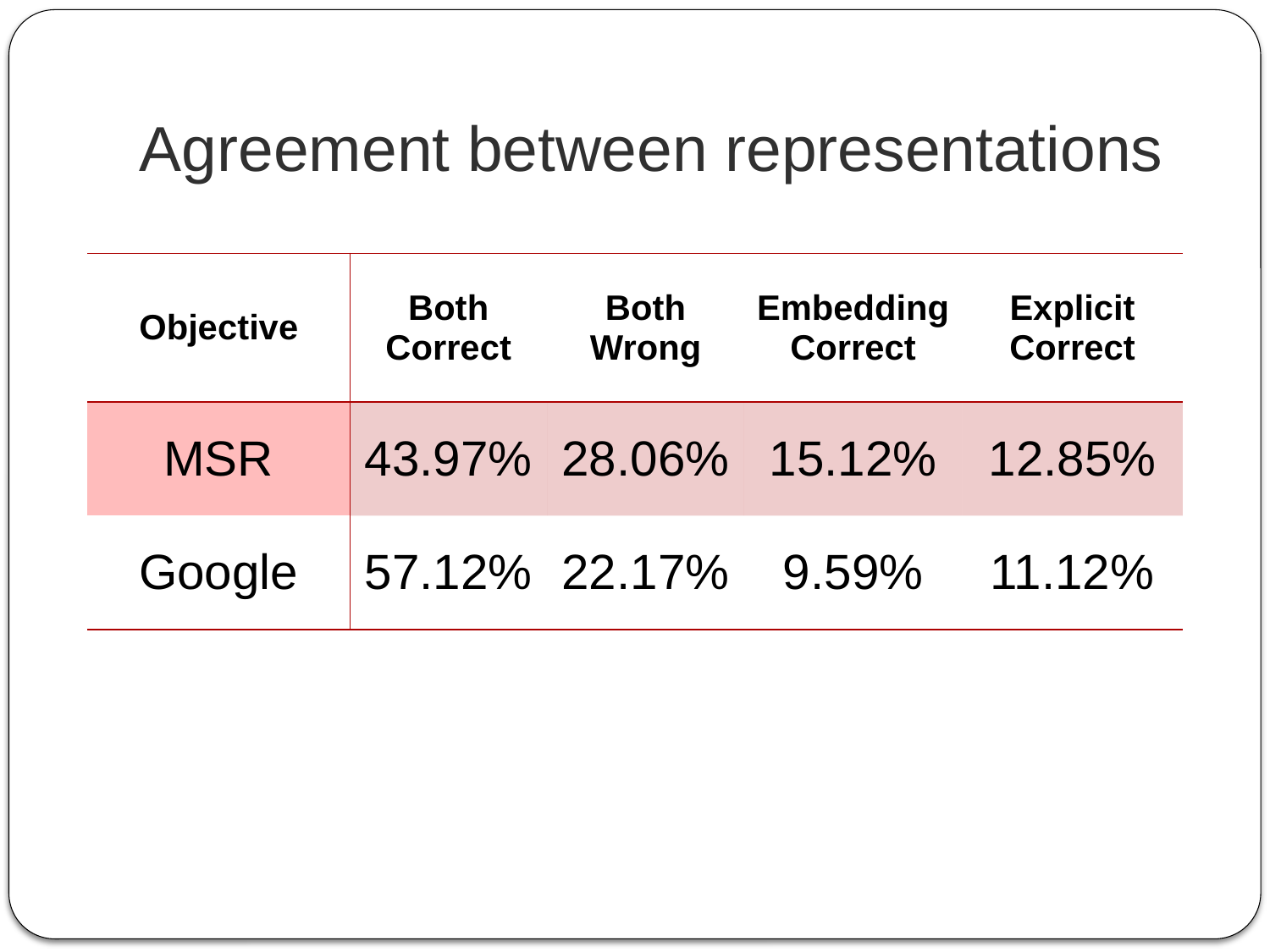

# Agreement between representations
| Objective | Both Correct | Both Wrong | Embedding Correct | Explicit Correct |
| --- | --- | --- | --- | --- |
| MSR | 43.97% | 28.06% | 15.12% | 12.85% |
| Google | 57.12% | 22.17% | 9.59% | 11.12% |